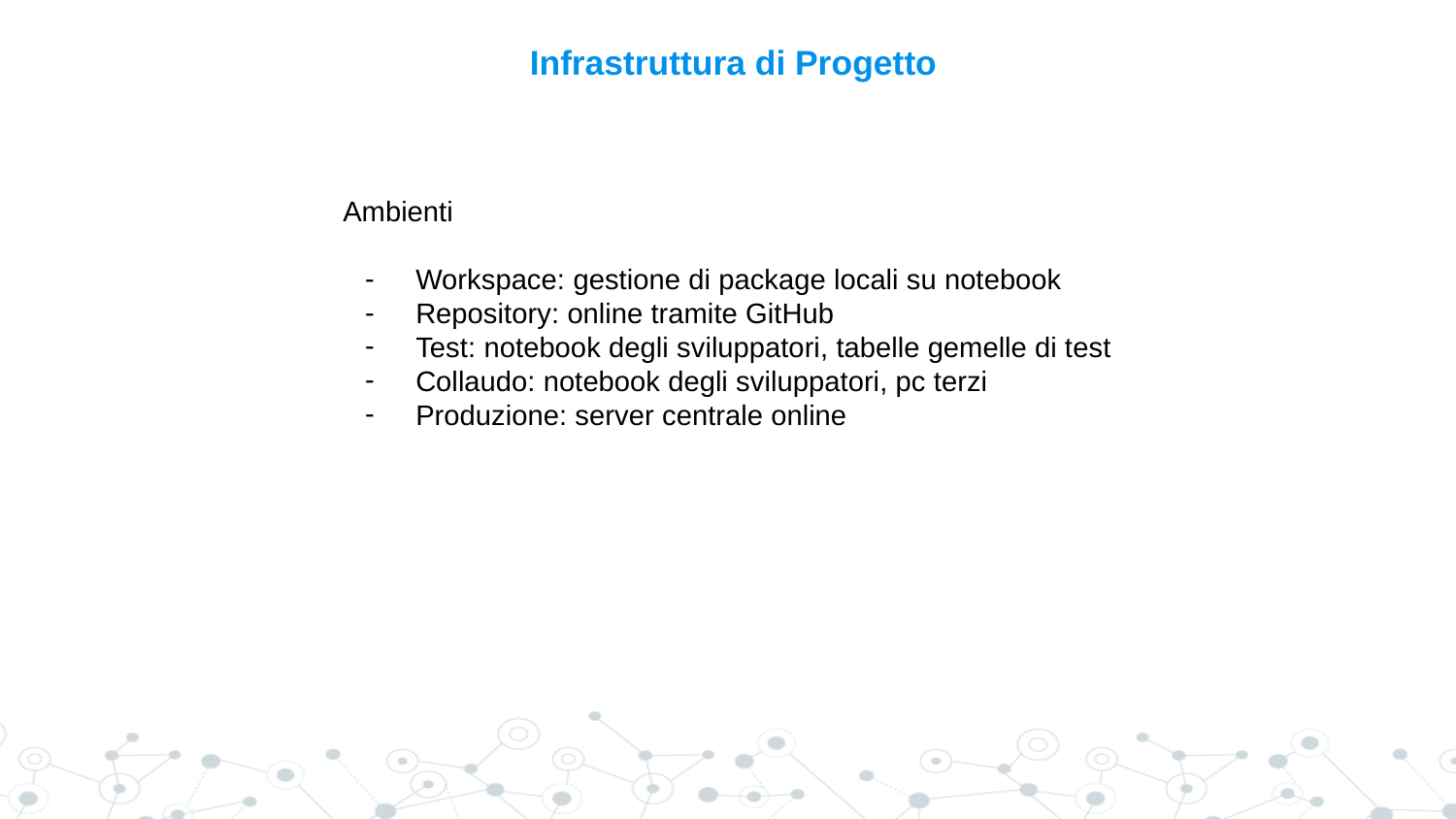

# Infrastruttura di Progetto

Ambienti

Workspace: gestione di package locali su notebook
Repository: online tramite GitHub
Test: notebook degli sviluppatori, tabelle gemelle di test
Collaudo: notebook degli sviluppatori, pc terzi
Produzione: server centrale online